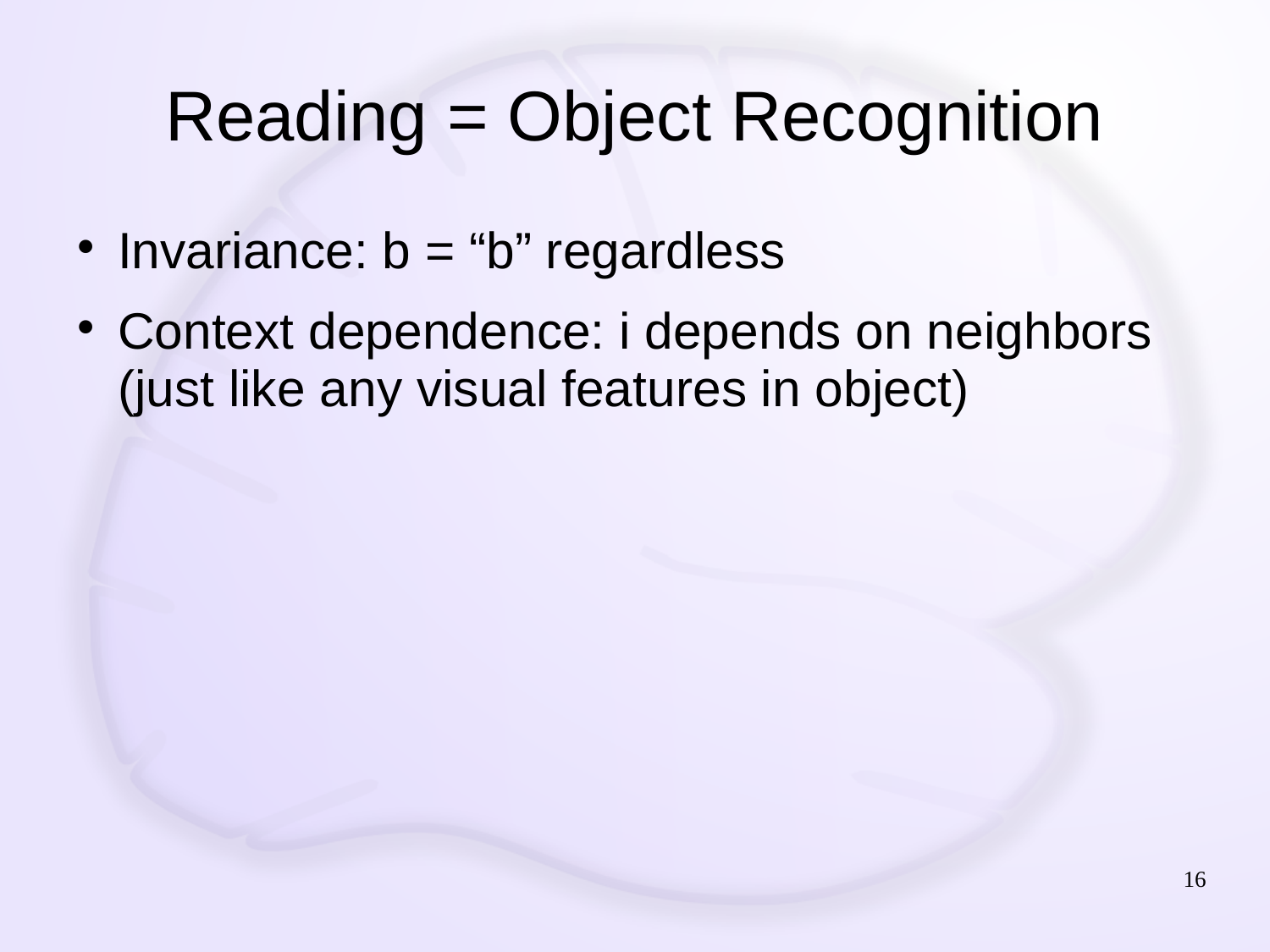

# Reading = Object Recognition
Invariance: b = “b” regardless
Context dependence: i depends on neighbors (just like any visual features in object)
16